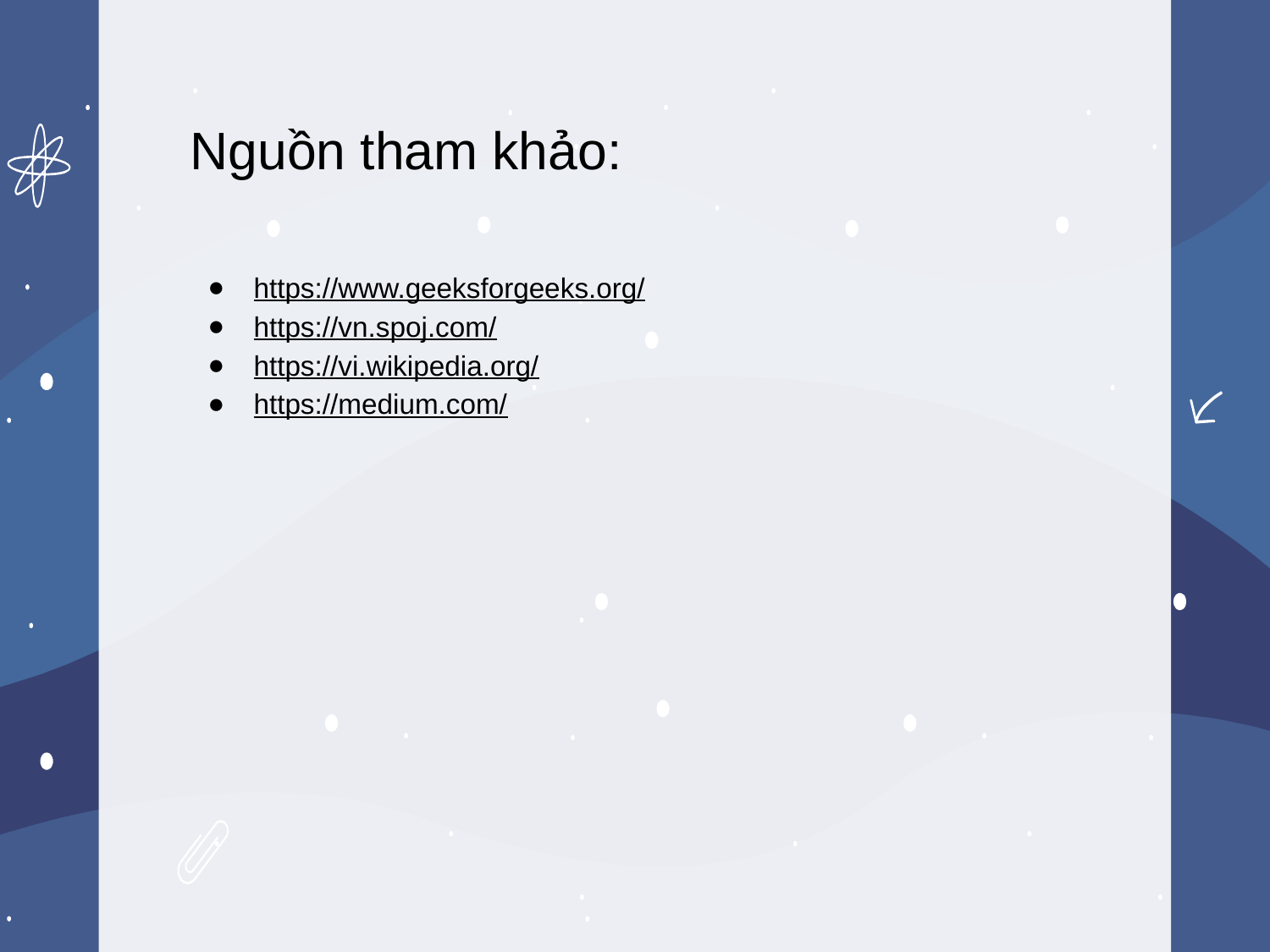

# Nguồn tham khảo:
https://www.geeksforgeeks.org/
https://vn.spoj.com/
https://vi.wikipedia.org/
https://medium.com/